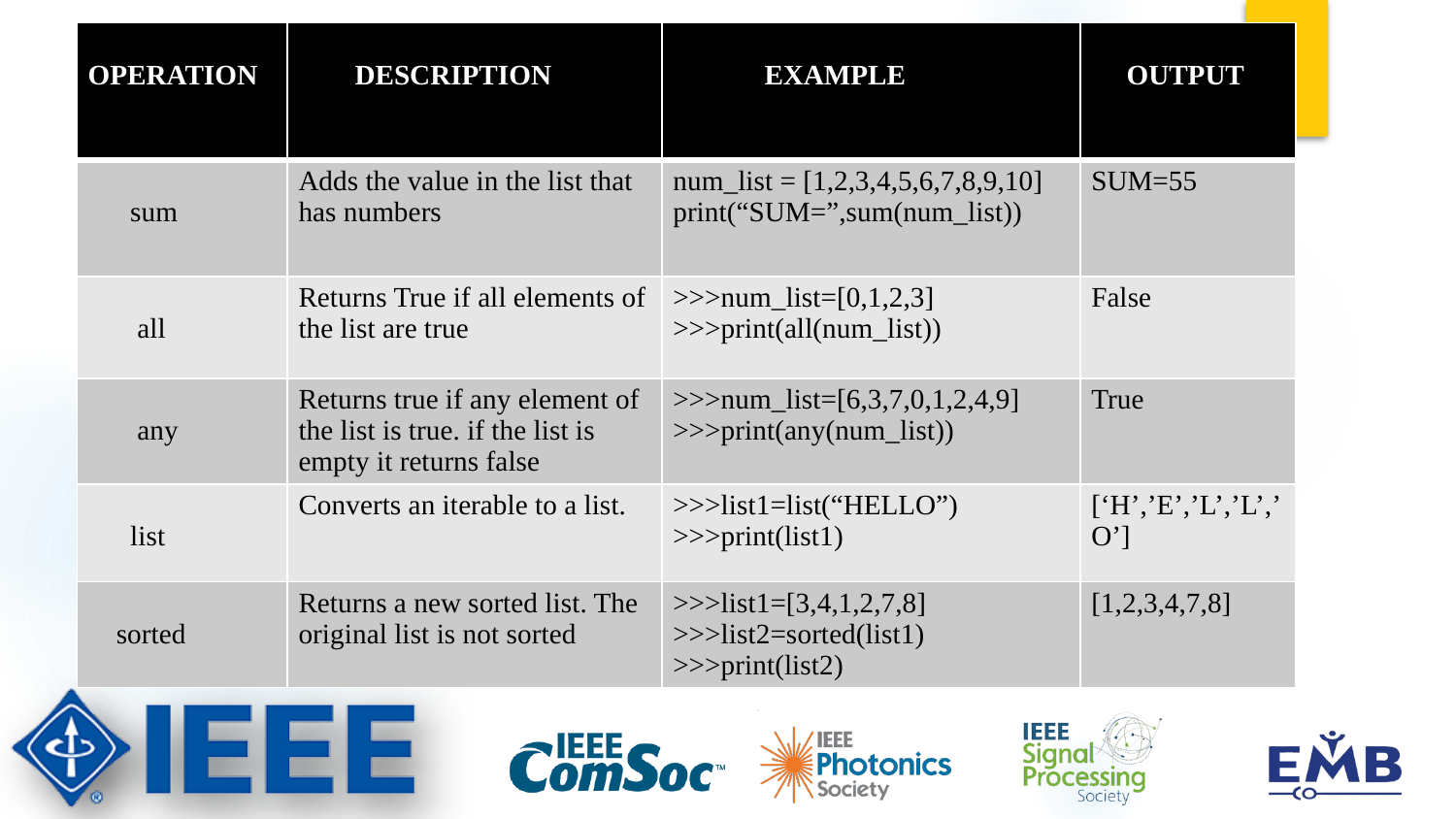

#
| OPERATION | DESCRIPTION | EXAMPLE | OUTPUT |
| --- | --- | --- | --- |
| sum | Adds the value in the list that has numbers | num\_list = [1,2,3,4,5,6,7,8,9,10] print(“SUM=”,sum(num\_list)) | SUM=55 |
| all | Returns True if all elements of the list are true | >>>num\_list=[0,1,2,3] >>>print(all(num\_list)) | False |
| any | Returns true if any element of the list is true. if the list is empty it returns false | >>>num\_list=[6,3,7,0,1,2,4,9] >>>print(any(num\_list)) | True |
| list | Converts an iterable to a list. | >>>list1=list(“HELLO”) >>>print(list1) | [‘H’,’E’,’L’,’L’,’O’] |
| sorted | Returns a new sorted list. The original list is not sorted | >>>list1=[3,4,1,2,7,8] >>>list2=sorted(list1) >>>print(list2) | [1,2,3,4,7,8] |